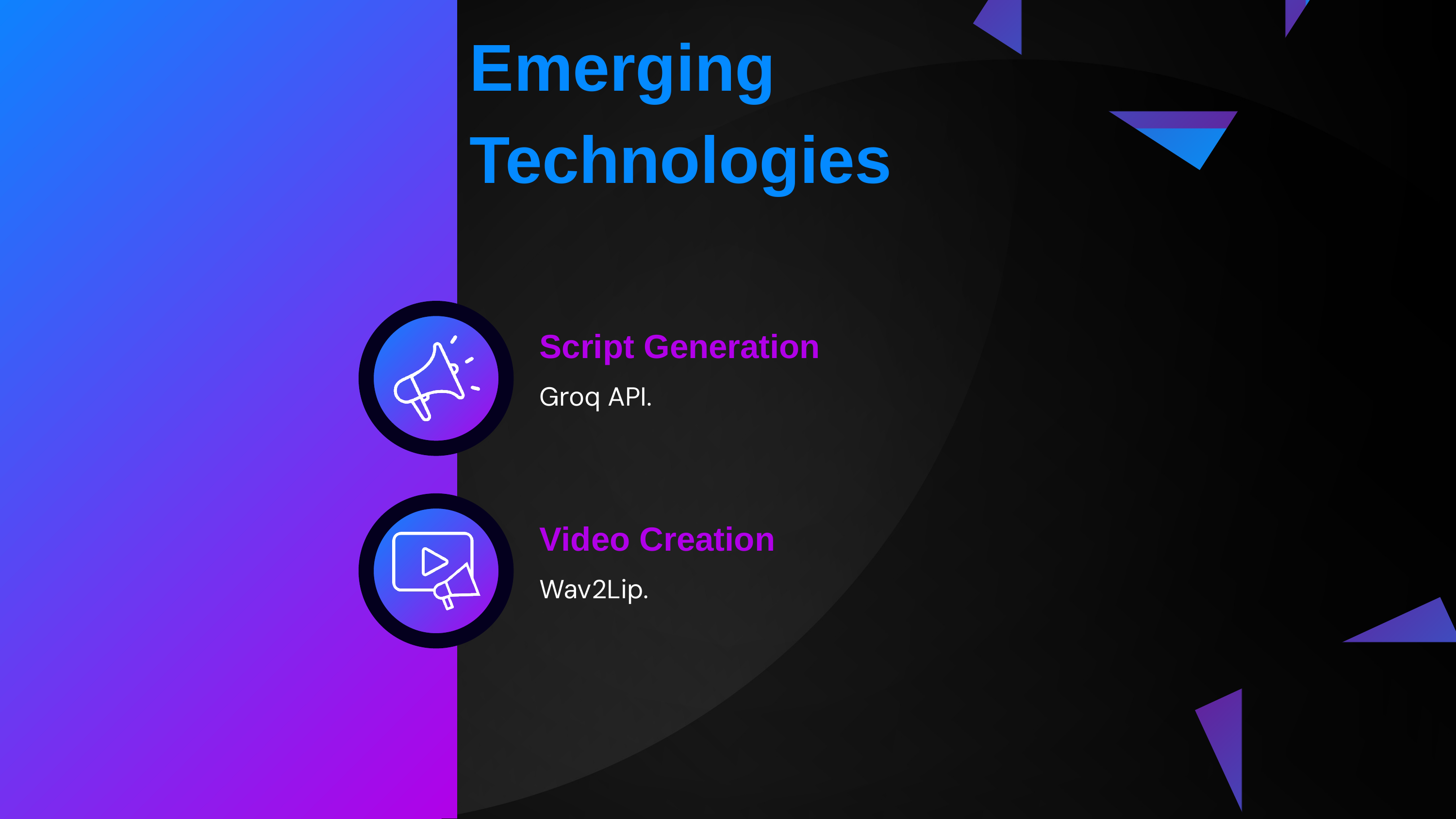

Emerging Technologies

Script Generation

Groq API.

Video Creation

Wav2Lip.